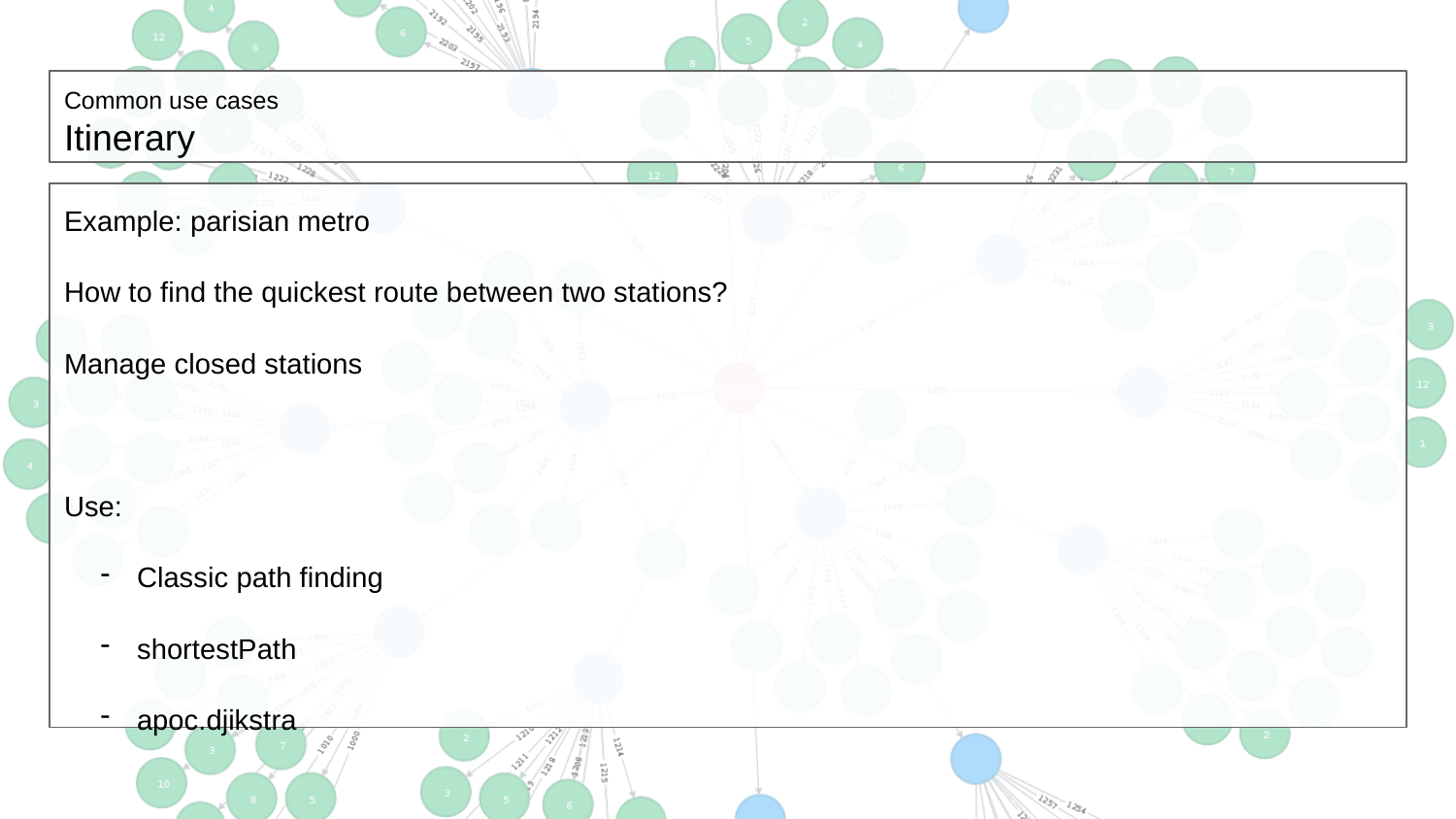

# Common use cases
Itinerary
Example: parisian metro
How to find the quickest route between two stations?
Manage closed stations

Use:
Classic path finding
shortestPath
apoc.djikstra